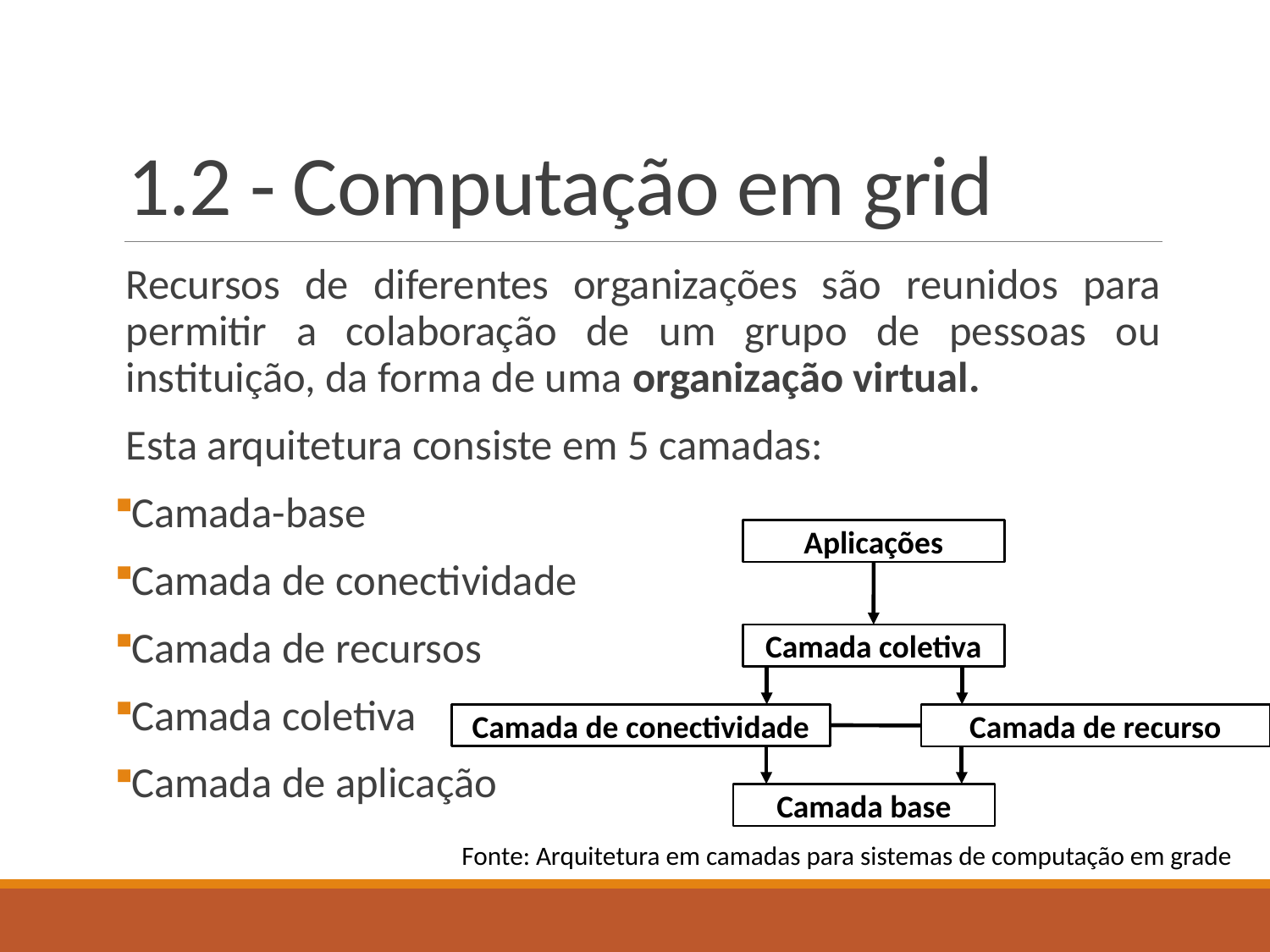

# 1.2 - Computação em grid
Recursos de diferentes organizações são reunidos para permitir a colaboração de um grupo de pessoas ou instituição, da forma de uma organização virtual.
Esta arquitetura consiste em 5 camadas:
Camada-base
Camada de conectividade
Camada de recursos
Camada coletiva
Camada de aplicação
Aplicações
Camada coletiva
Camada de conectividade
Camada de recurso
Camada base
Fonte: Arquitetura em camadas para sistemas de computação em grade